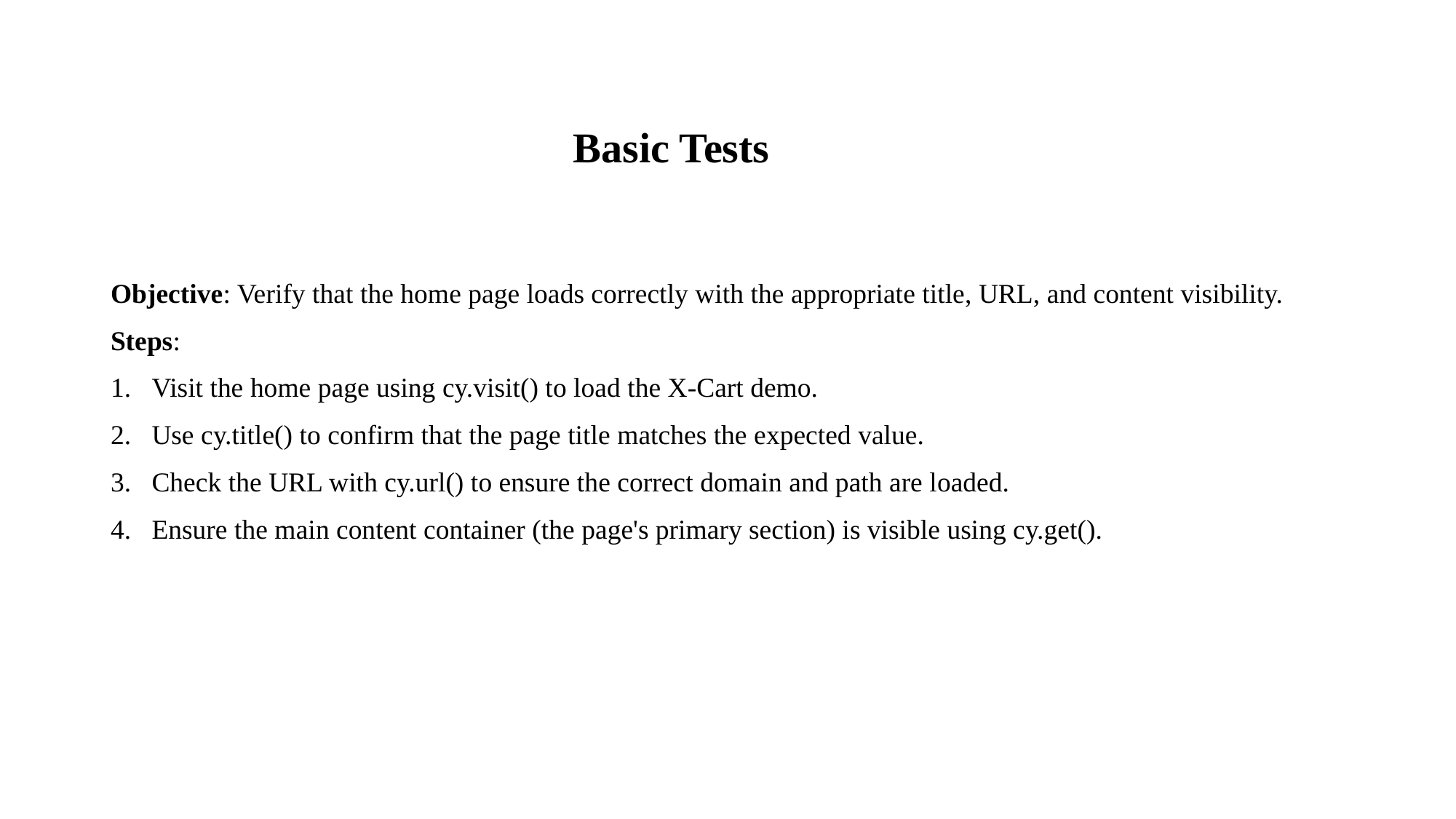

Basic Tests
Objective: Verify that the home page loads correctly with the appropriate title, URL, and content visibility.
Steps:
Visit the home page using cy.visit() to load the X-Cart demo.
Use cy.title() to confirm that the page title matches the expected value.
Check the URL with cy.url() to ensure the correct domain and path are loaded.
Ensure the main content container (the page's primary section) is visible using cy.get().